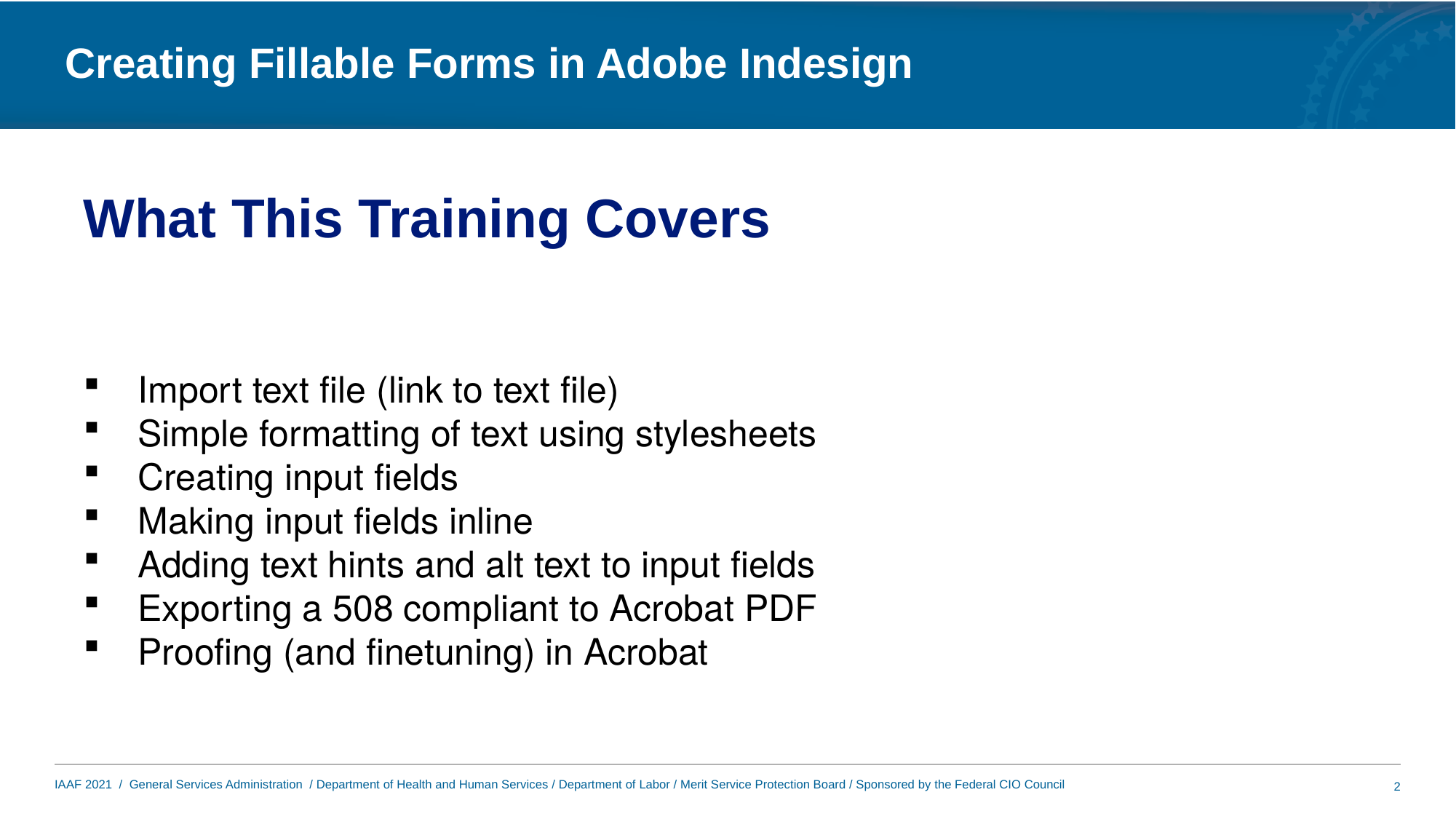

# What This Training Covers
Import text file (link to text file)
Simple formatting of text using stylesheets
Creating input fields
Making input fields inline
Adding text hints and alt text to input fields
Exporting a 508 compliant to Acrobat PDF
Proofing (and finetuning) in Acrobat

2